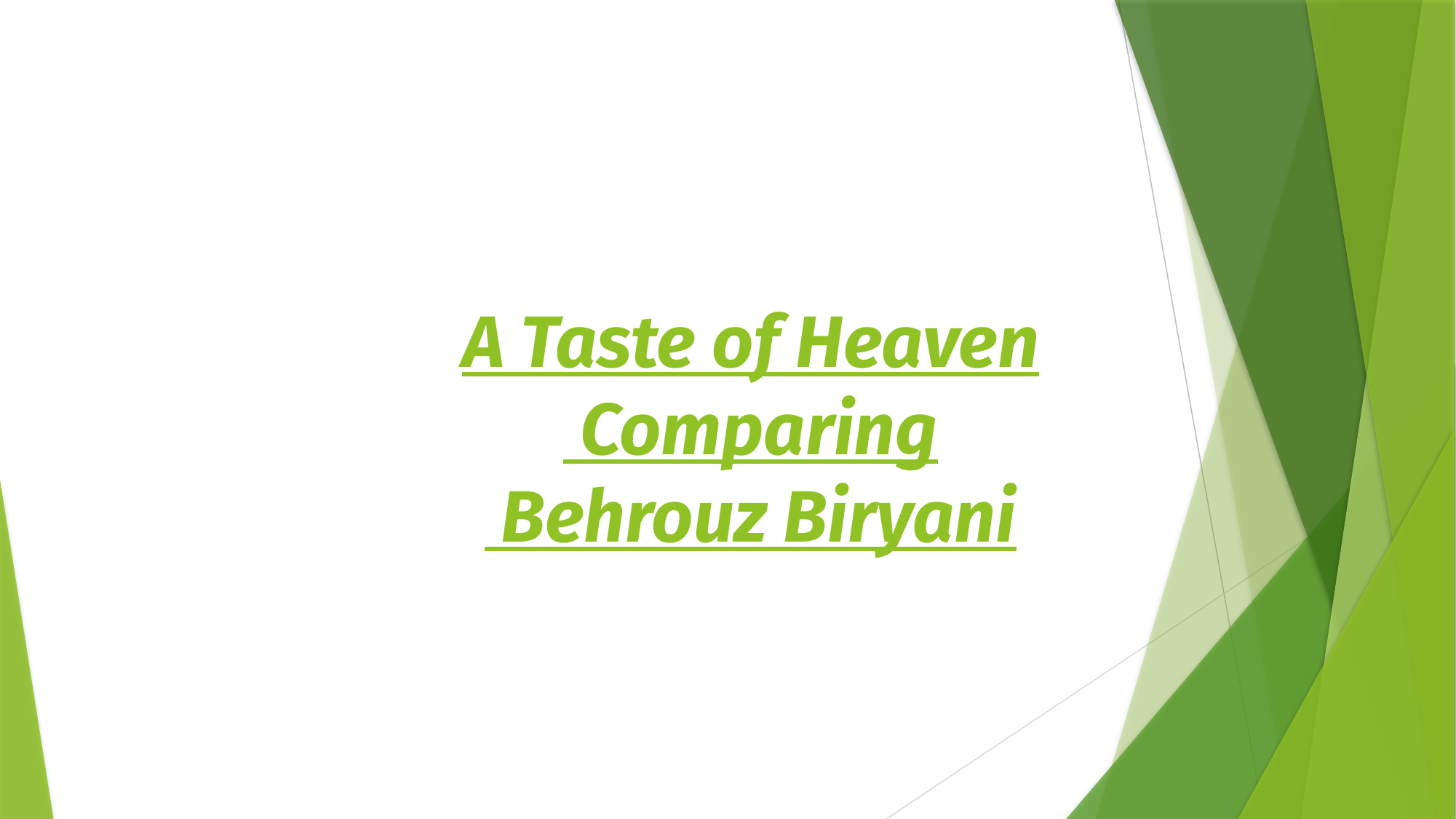

# A Taste of Heaven Comparing Behrouz Biryani